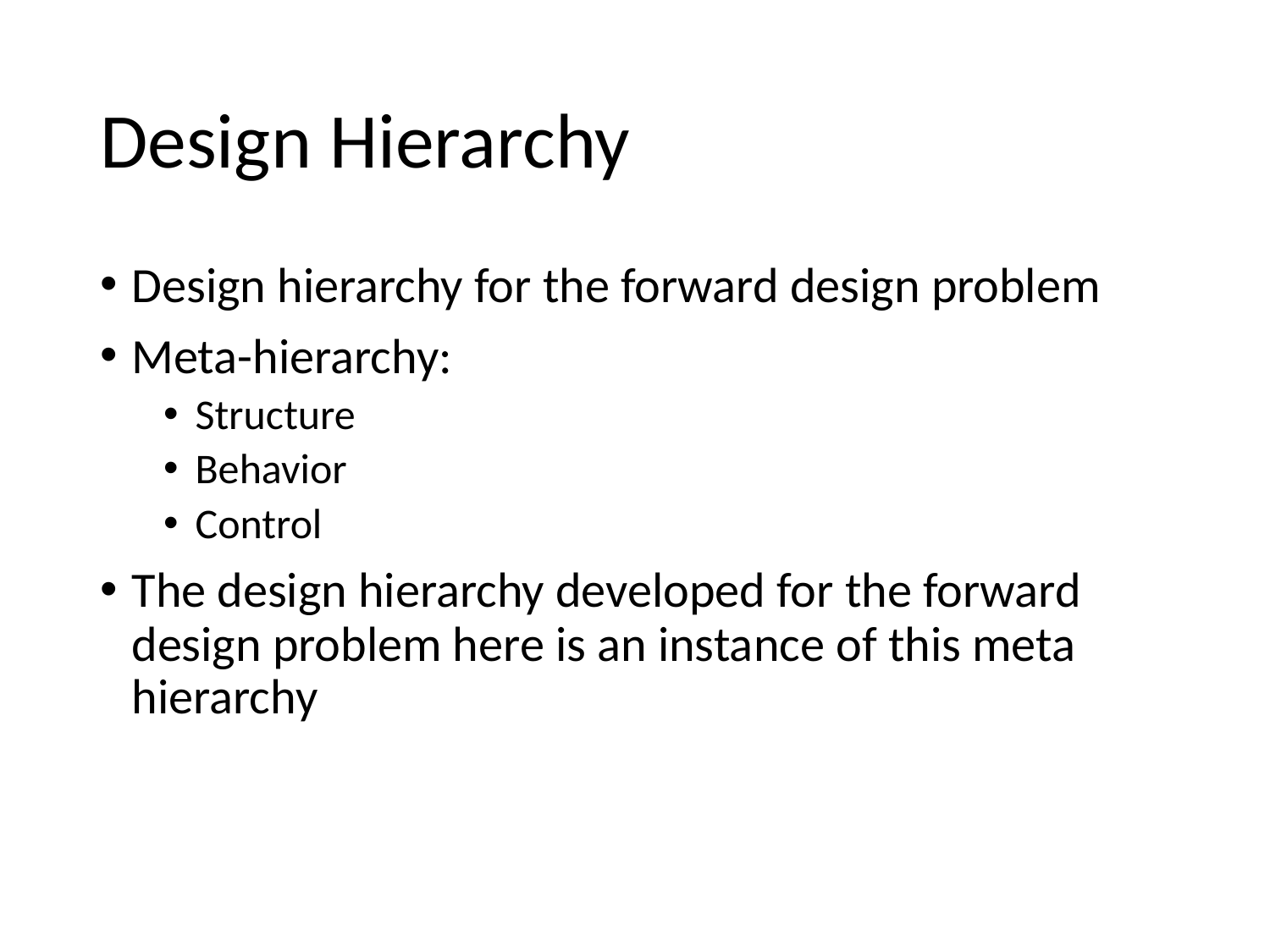

# Design Hierarchy
Design hierarchy for the forward design problem
Meta-hierarchy:
Structure
Behavior
Control
The design hierarchy developed for the forward design problem here is an instance of this meta hierarchy